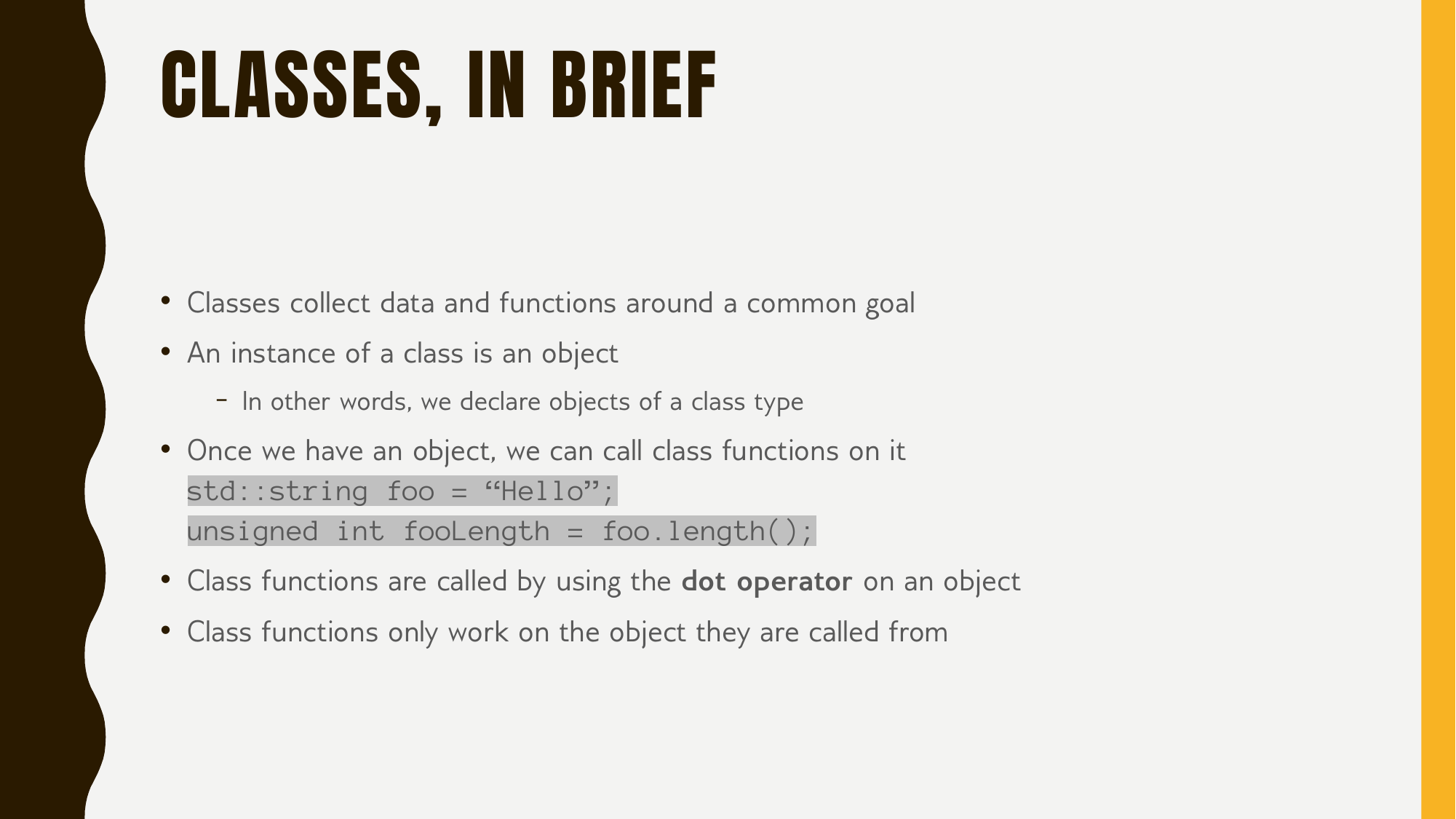

# Classes, in Brief
Classes collect data and functions around a common goal
An instance of a class is an object
In other words, we declare objects of a class type
Once we have an object, we can call class functions on it
std::string foo = “Hello”;
unsigned int fooLength = foo.length();
Class functions are called by using the dot operator on an object
Class functions only work on the object they are called from